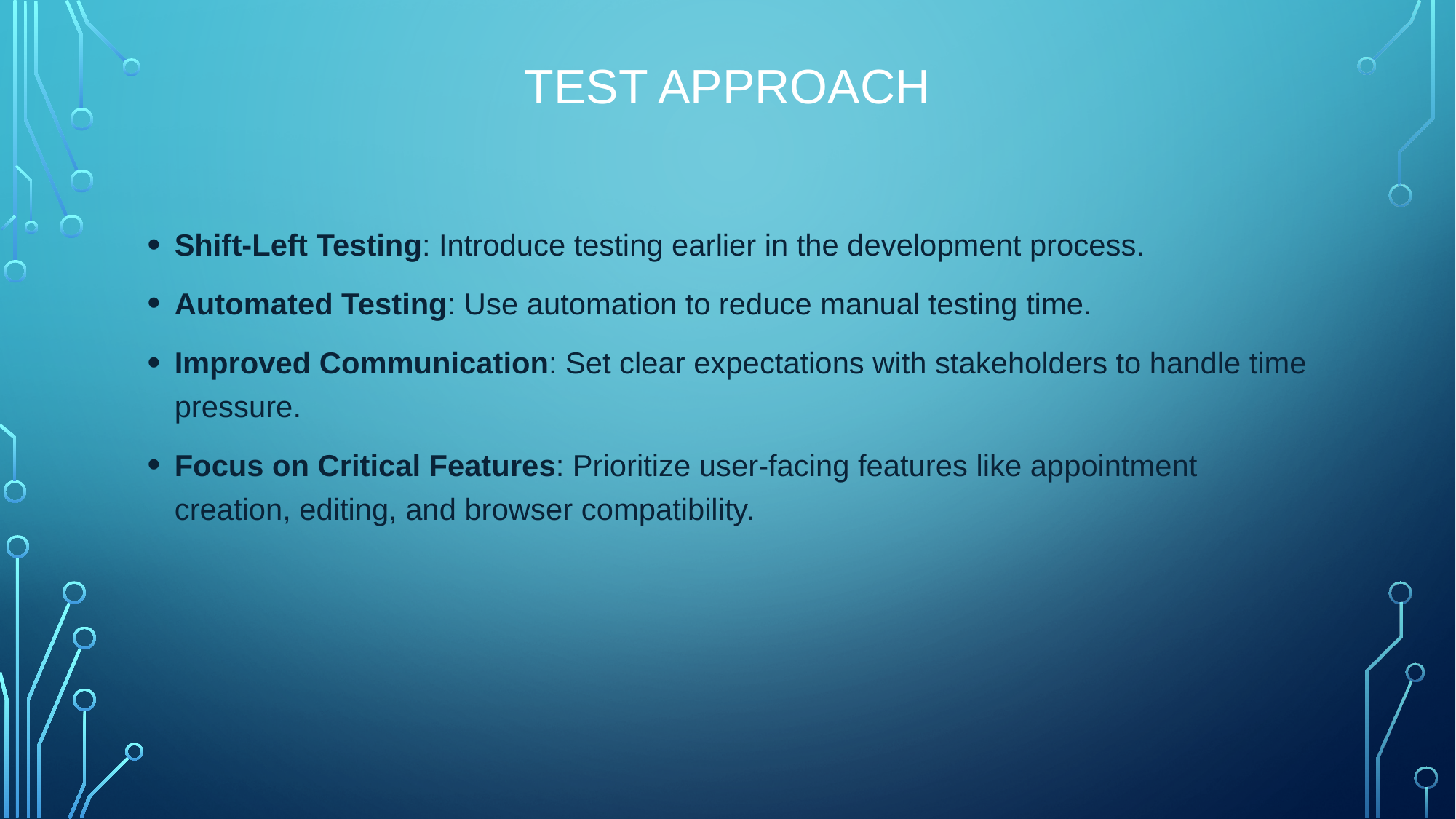

# Test Approach
Shift-Left Testing: Introduce testing earlier in the development process.
Automated Testing: Use automation to reduce manual testing time.
Improved Communication: Set clear expectations with stakeholders to handle time pressure.
Focus on Critical Features: Prioritize user-facing features like appointment creation, editing, and browser compatibility.